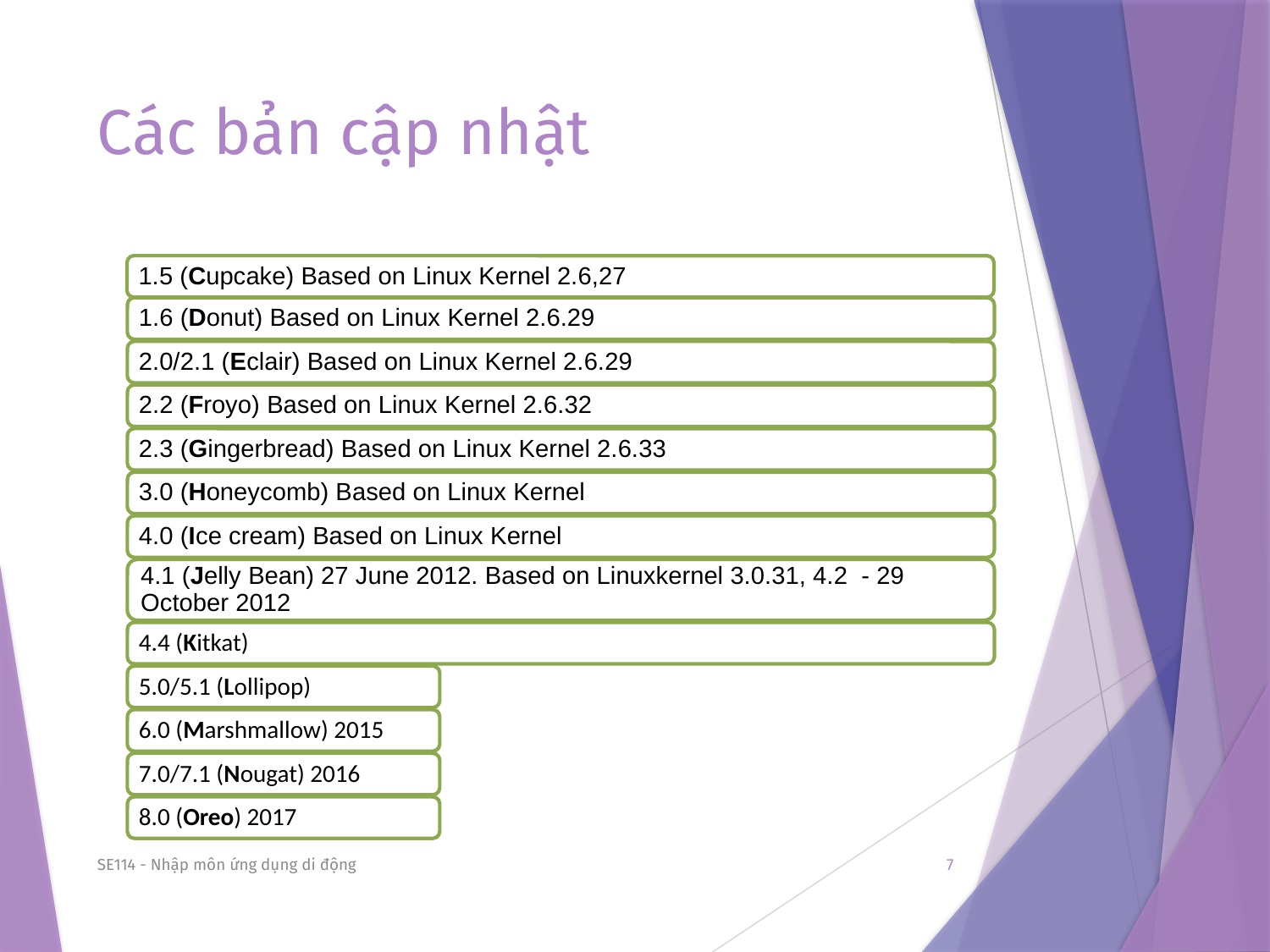

# Các bản cập nhật
1.5 (Cupcake) Based on Linux Kernel 2.6,27
1.6 (Donut) Based on Linux Kernel 2.6.29
2.0/2.1 (Eclair) Based on Linux Kernel 2.6.29
2.2 (Froyo) Based on Linux Kernel 2.6.32
2.3 (Gingerbread) Based on Linux Kernel 2.6.33
3.0 (Honeycomb) Based on Linux Kernel
4.0 (Ice cream) Based on Linux Kernel
4.1 (Jelly Bean) 27 June 2012. Based on Linuxkernel 3.0.31, 4.2  - 29 October 2012
4.4 (Kitkat)
5.0/5.1 (Lollipop)
6.0 (Marshmallow) 2015
7.0/7.1 (Nougat) 2016
8.0 (Oreo) 2017
SE114 - Nhập môn ứng dụng di động
7